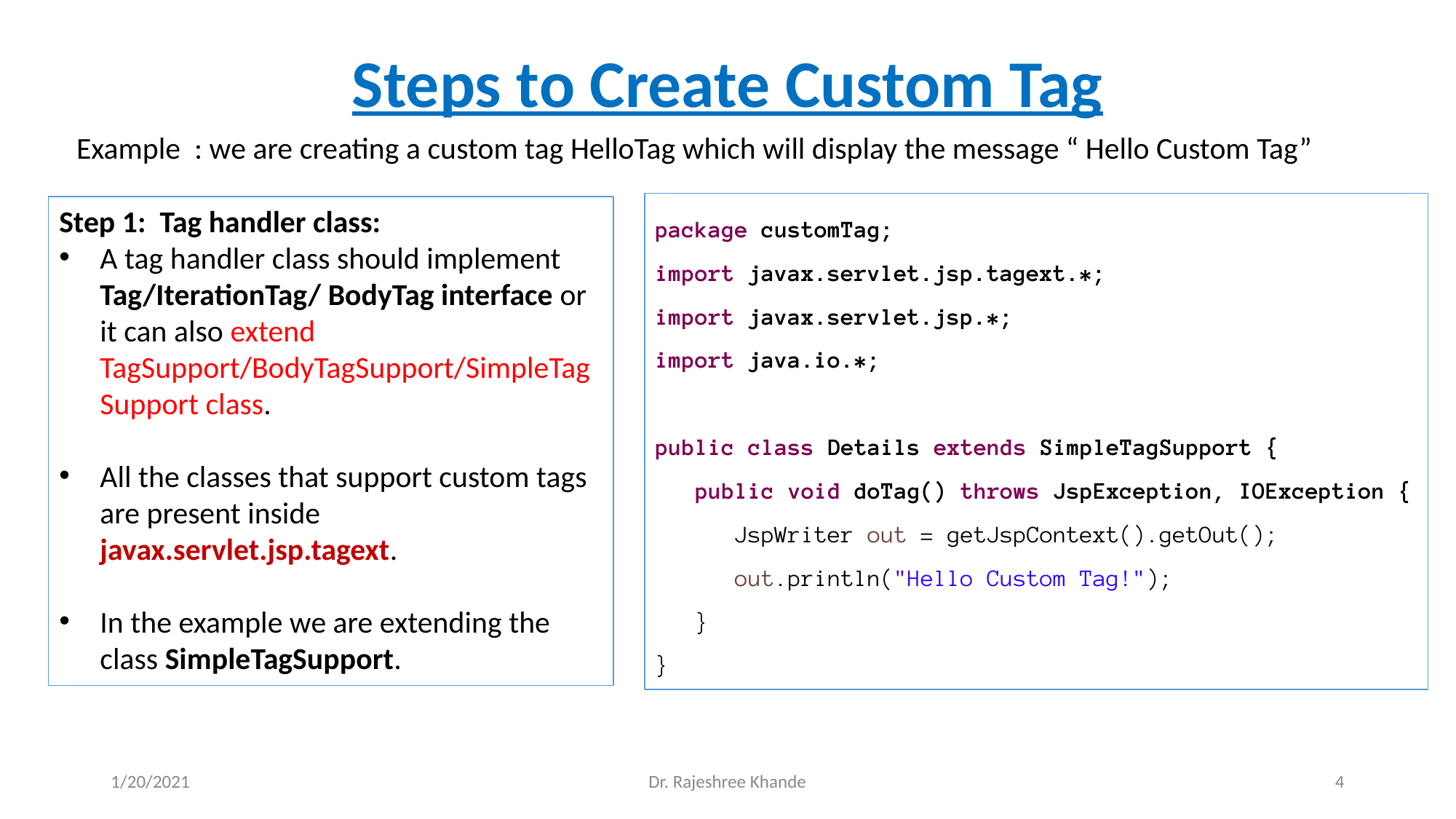

# Steps to Create Custom Tag
Example  : we are creating a custom tag HelloTag which will display the message “ Hello Custom Tag”

package customTag;
import javax.servlet.jsp.tagext.*;
import javax.servlet.jsp.*;
import java.io.*;

public class Details extends SimpleTagSupport {
   public void doTag() throws JspException, IOException {
      JspWriter out = getJspContext().getOut();
      out.println("Hello Custom Tag!");
   }
}
Step 1:  Tag handler class:
A tag handler class should implement Tag/IterationTag/ BodyTag interface or it can also extend TagSupport/BodyTagSupport/SimpleTagSupport class.

All the classes that support custom tags are present inside javax.servlet.jsp.tagext.

In the example we are extending the class SimpleTagSupport.
1/20/2021
Dr. Rajeshree Khande
4